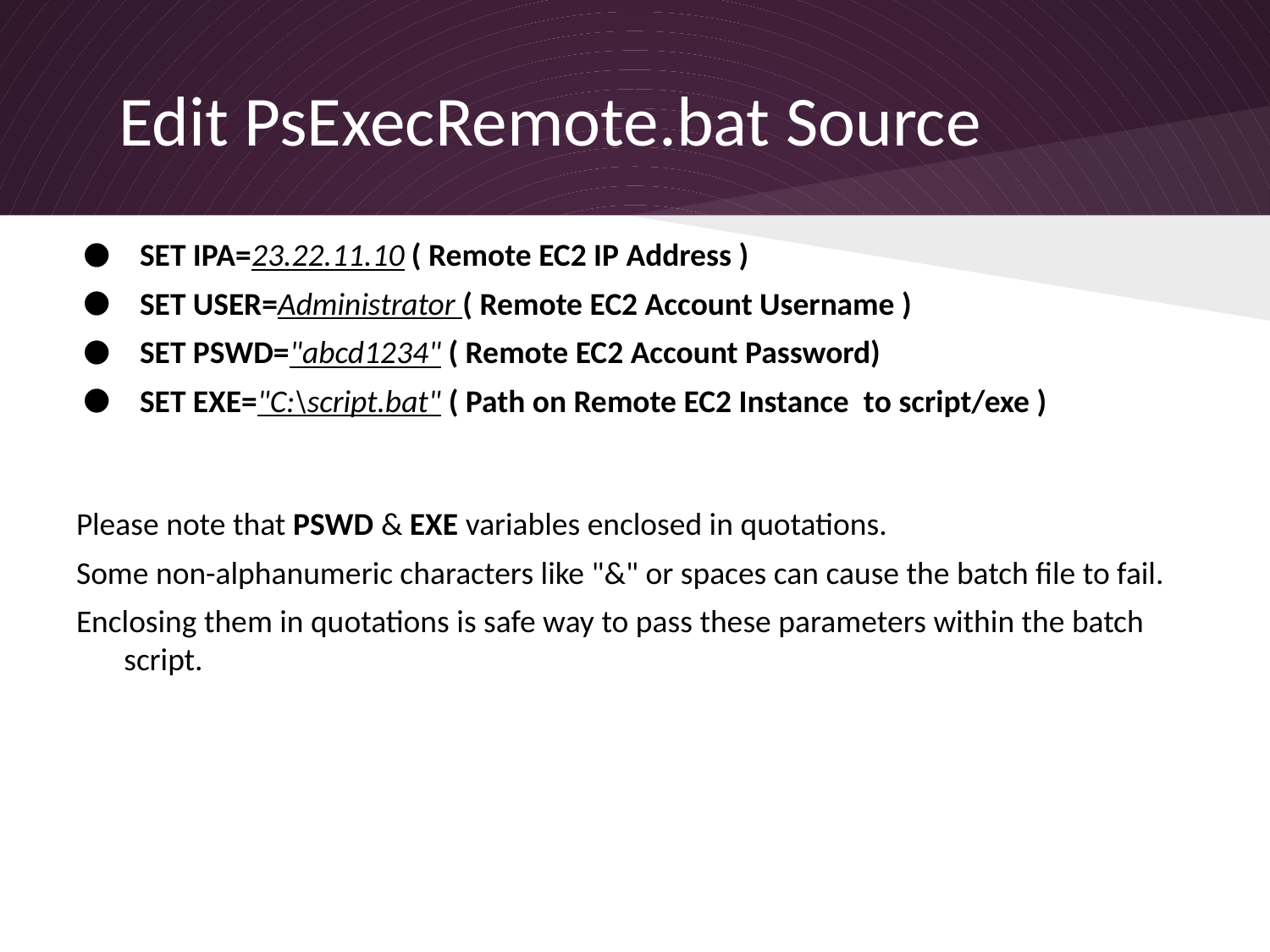

# Edit PsExecRemote.bat Source
SET IPA=23.22.11.10 ( Remote EC2 IP Address )
SET USER=Administrator ( Remote EC2 Account Username )
SET PSWD="abcd1234" ( Remote EC2 Account Password)
SET EXE="C:\script.bat" ( Path on Remote EC2 Instance  to script/exe )

Please note that PSWD & EXE variables enclosed in quotations.
Some non-alphanumeric characters like "&" or spaces can cause the batch file to fail.
Enclosing them in quotations is safe way to pass these parameters within the batch script.